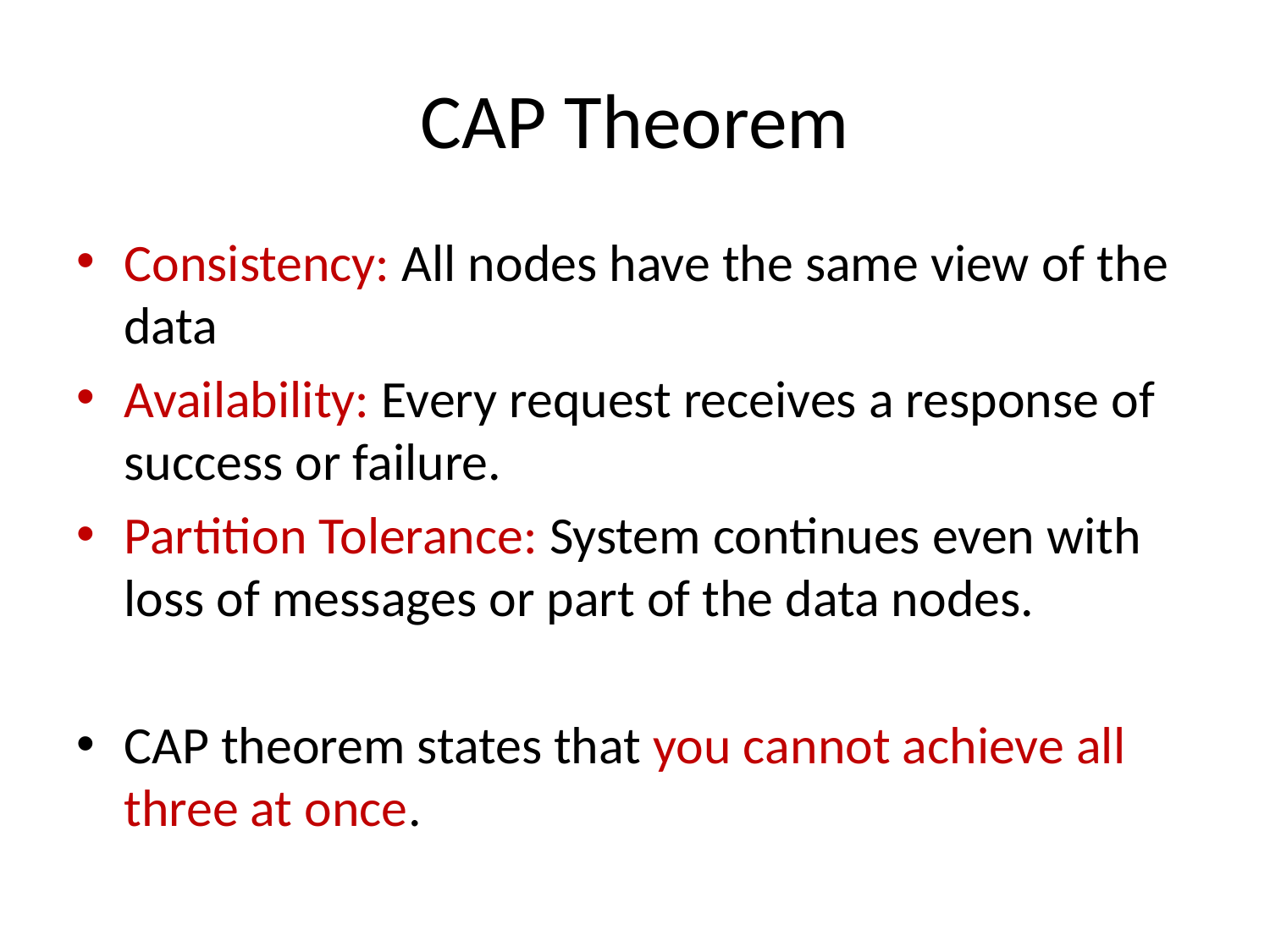

# CAP Theorem
Consistency: All nodes have the same view of the data
Availability: Every request receives a response of success or failure.
Partition Tolerance: System continues even with loss of messages or part of the data nodes.

CAP theorem states that you cannot achieve all three at once.